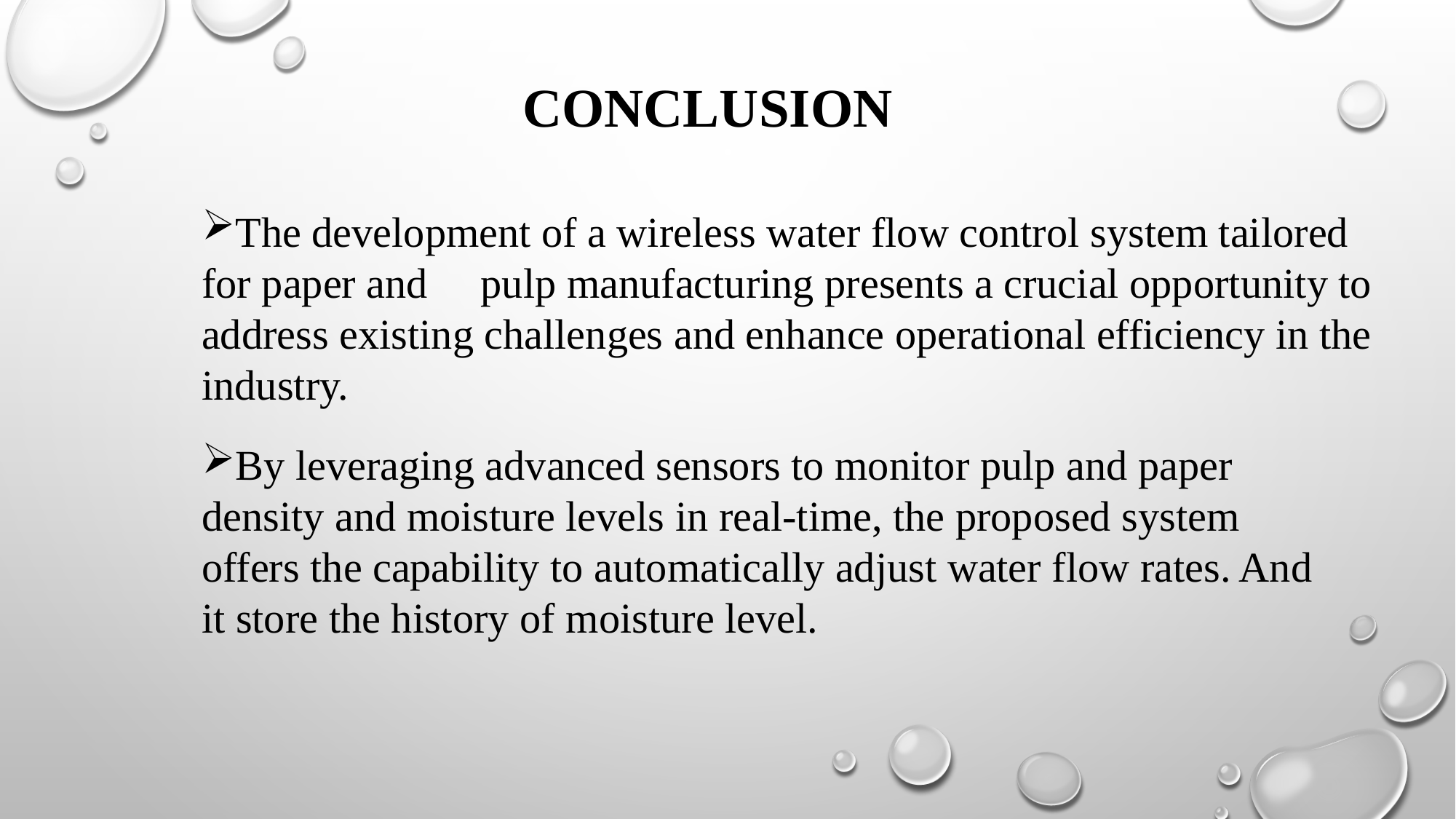

CONCLUSION
The development of a wireless water flow control system tailored for paper and     pulp manufacturing presents a crucial opportunity to address existing challenges and enhance operational efficiency in the industry.
By leveraging advanced sensors to monitor pulp and paper density and moisture levels in real-time, the proposed system offers the capability to automatically adjust water flow rates. And it store the history of moisture level.